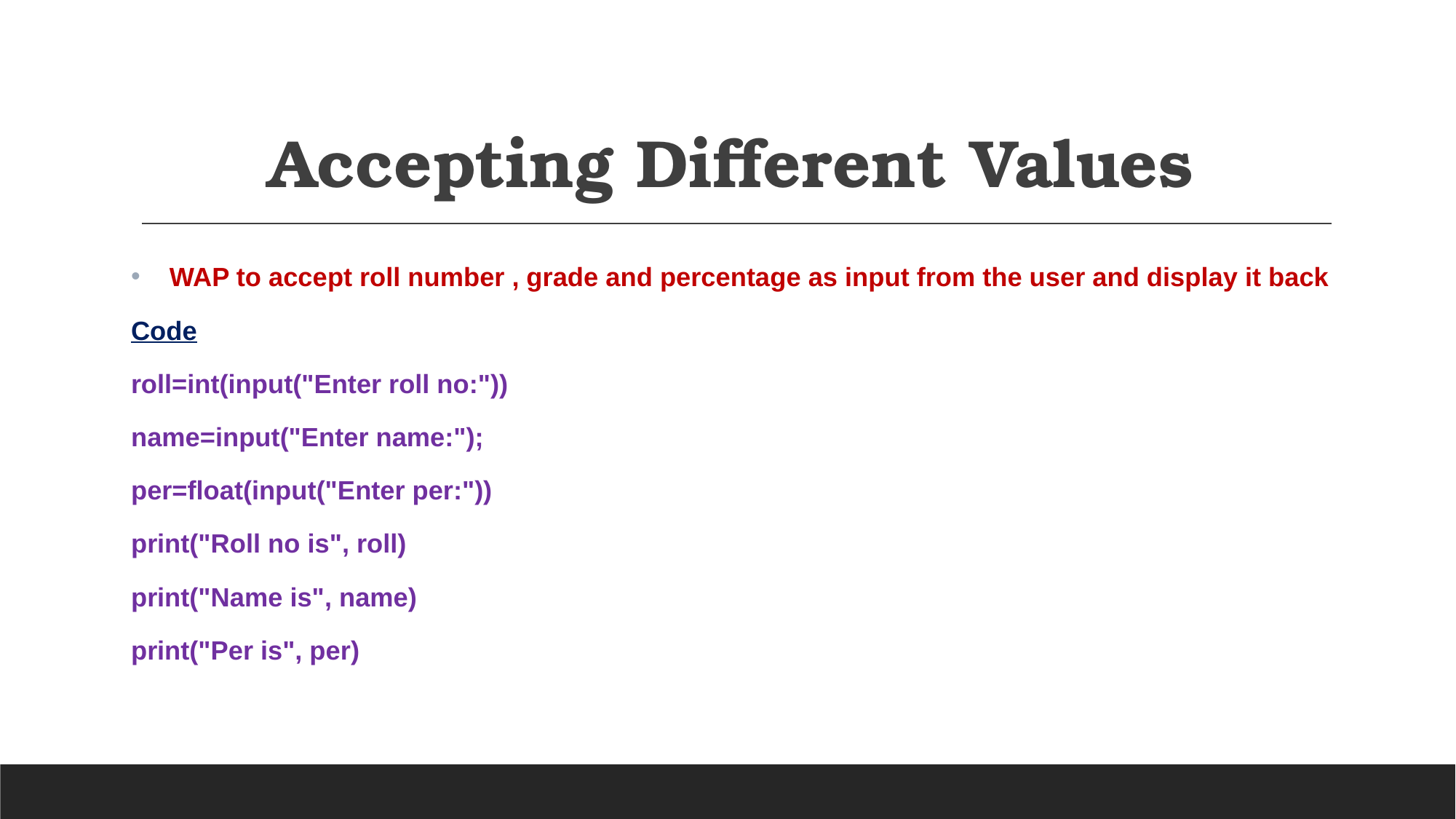

# Accepting Different Values
WAP to accept roll number , grade and percentage as input from the user and display it back
Code
roll=int(input("Enter roll no:"))
name=input("Enter name:");
per=float(input("Enter per:"))
print("Roll no is", roll)
print("Name is", name)
print("Per is", per)